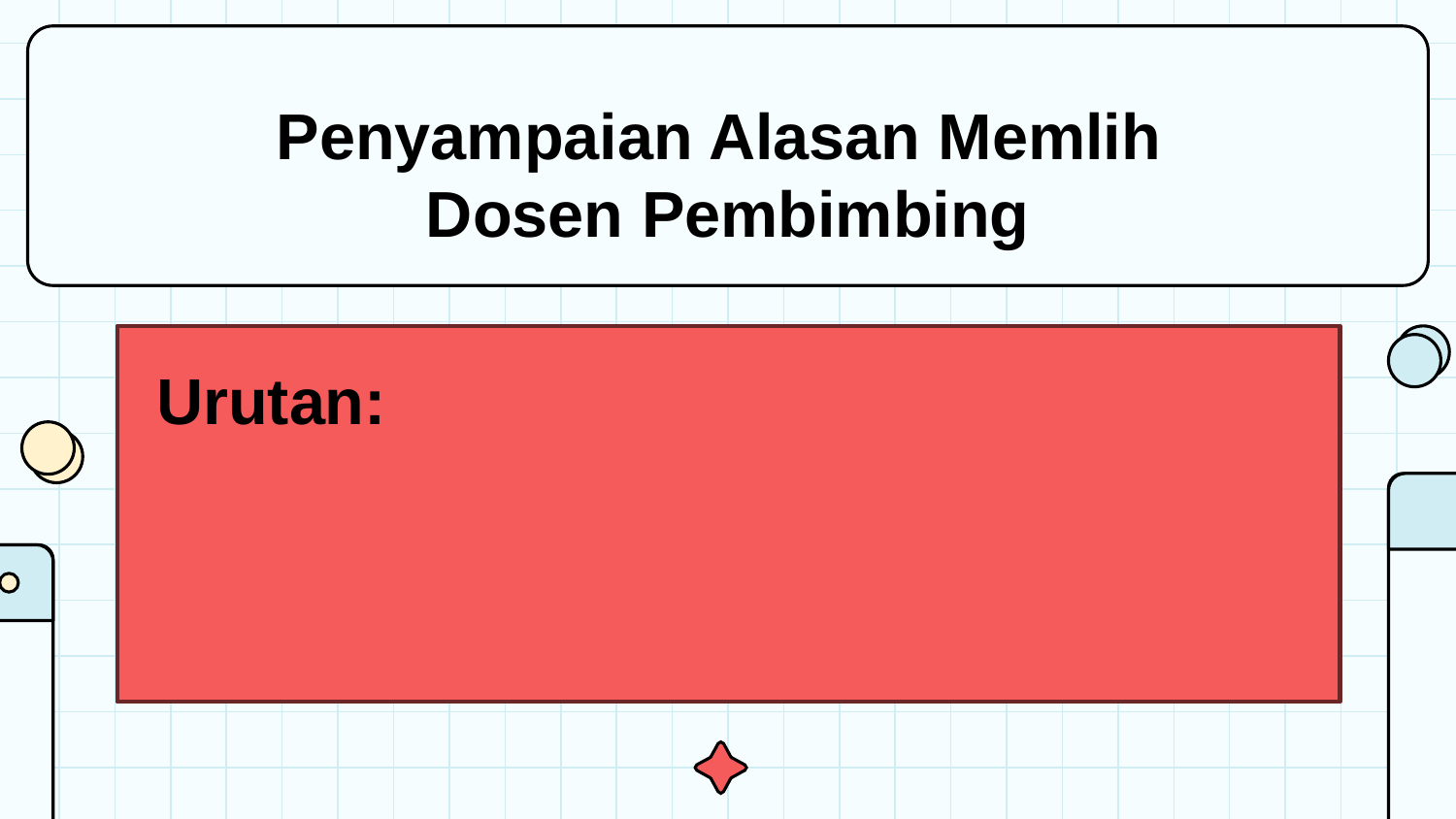

# Penyampaian Alasan Memlih Dosen Pembimbing

Urutan: